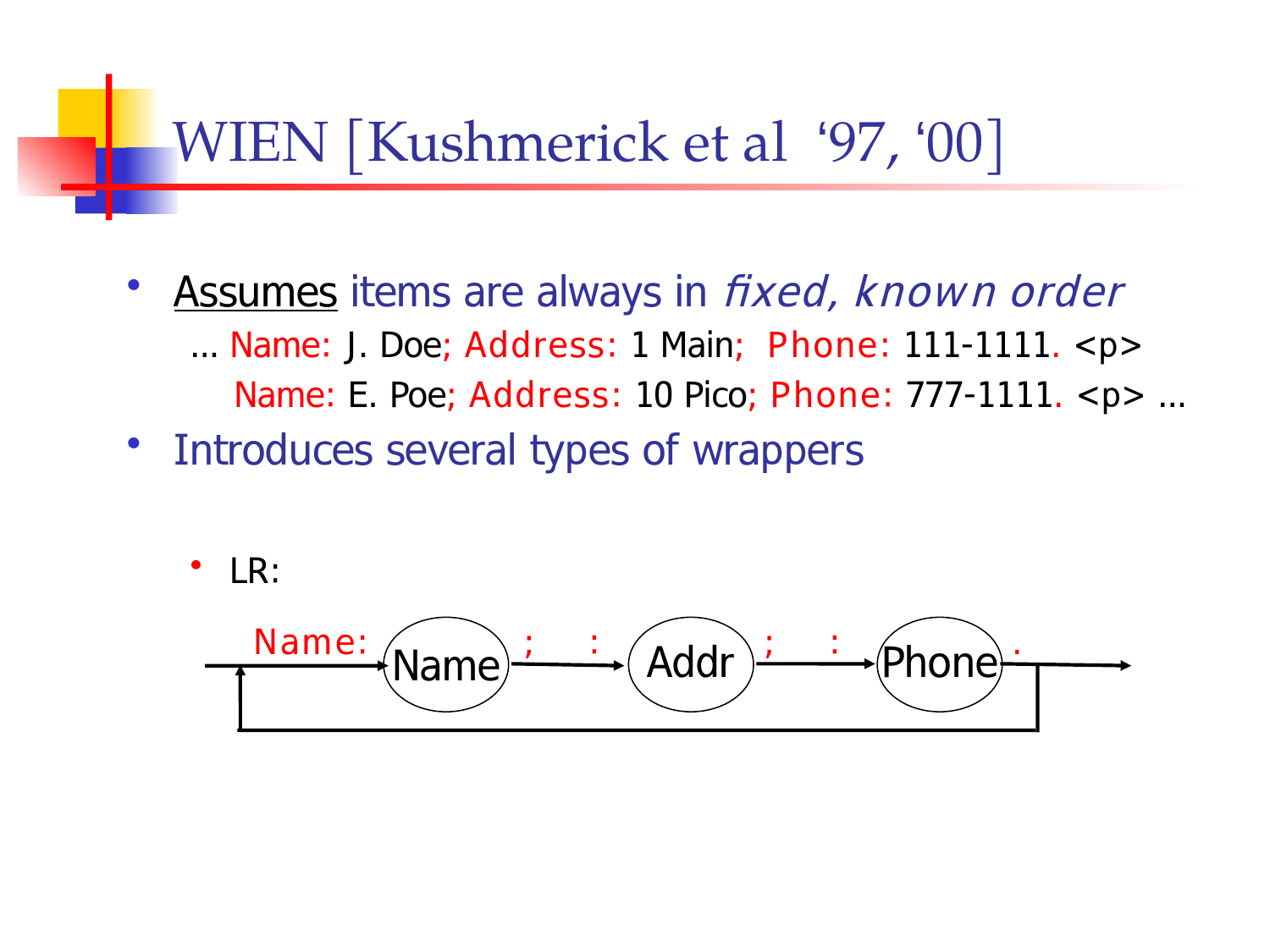

# WIEN [Kushmerick et al  ‘97, ‘00]
Assumes items are always in fixed, known order
… Name: J. Doe; Address: 1 Main;  Phone: 111-1111. <p>
    Name: E. Poe; Address: 10 Pico; Phone: 777-1111. <p> …
Introduces several types of wrappers

LR:

Name:
   ;     :
 ;     :
.

Name

Addr

Phone